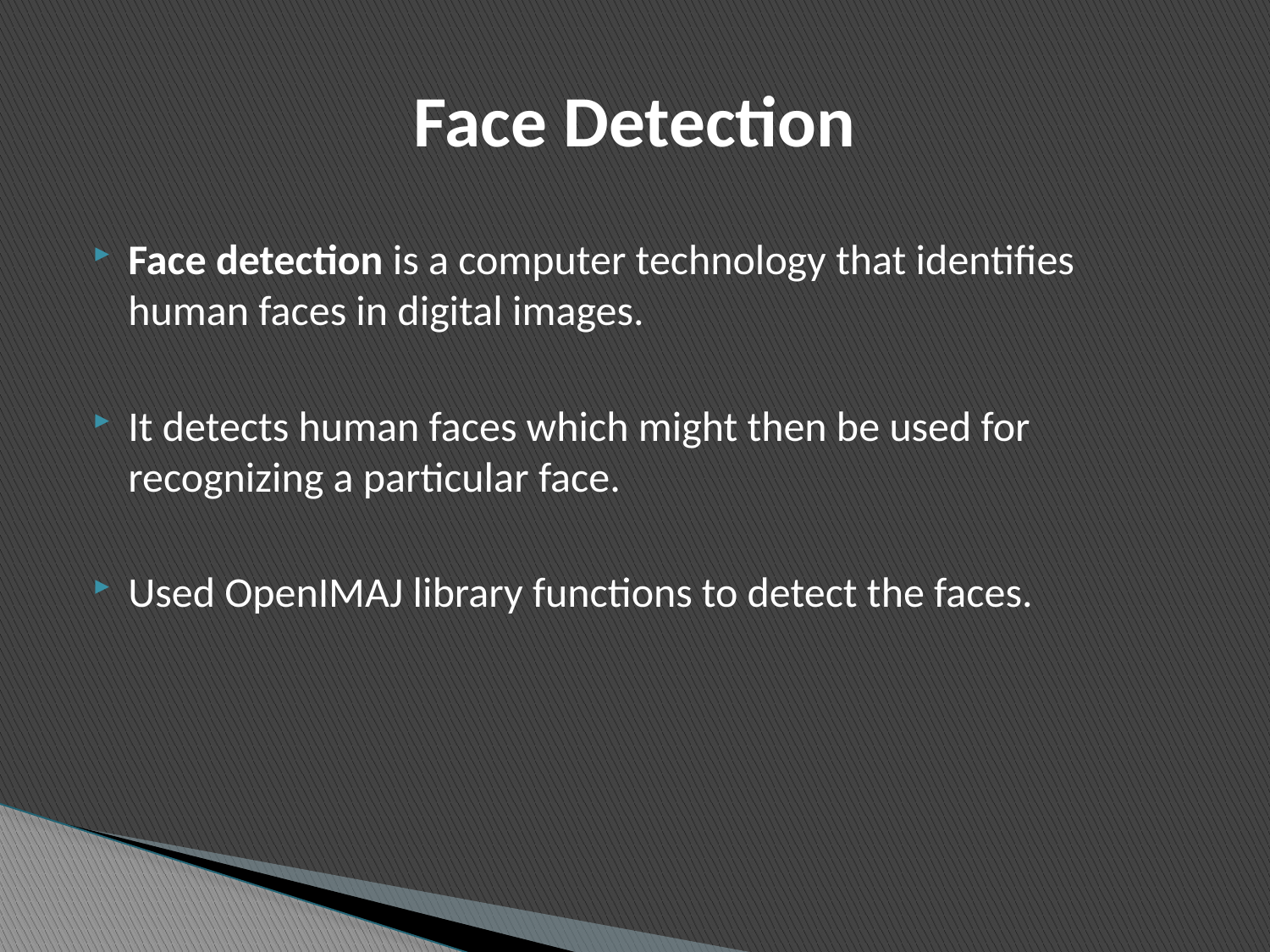

# Face Detection
Face detection is a computer technology that identifies human faces in digital images.

It detects human faces which might then be used for recognizing a particular face.

Used OpenIMAJ library functions to detect the faces.